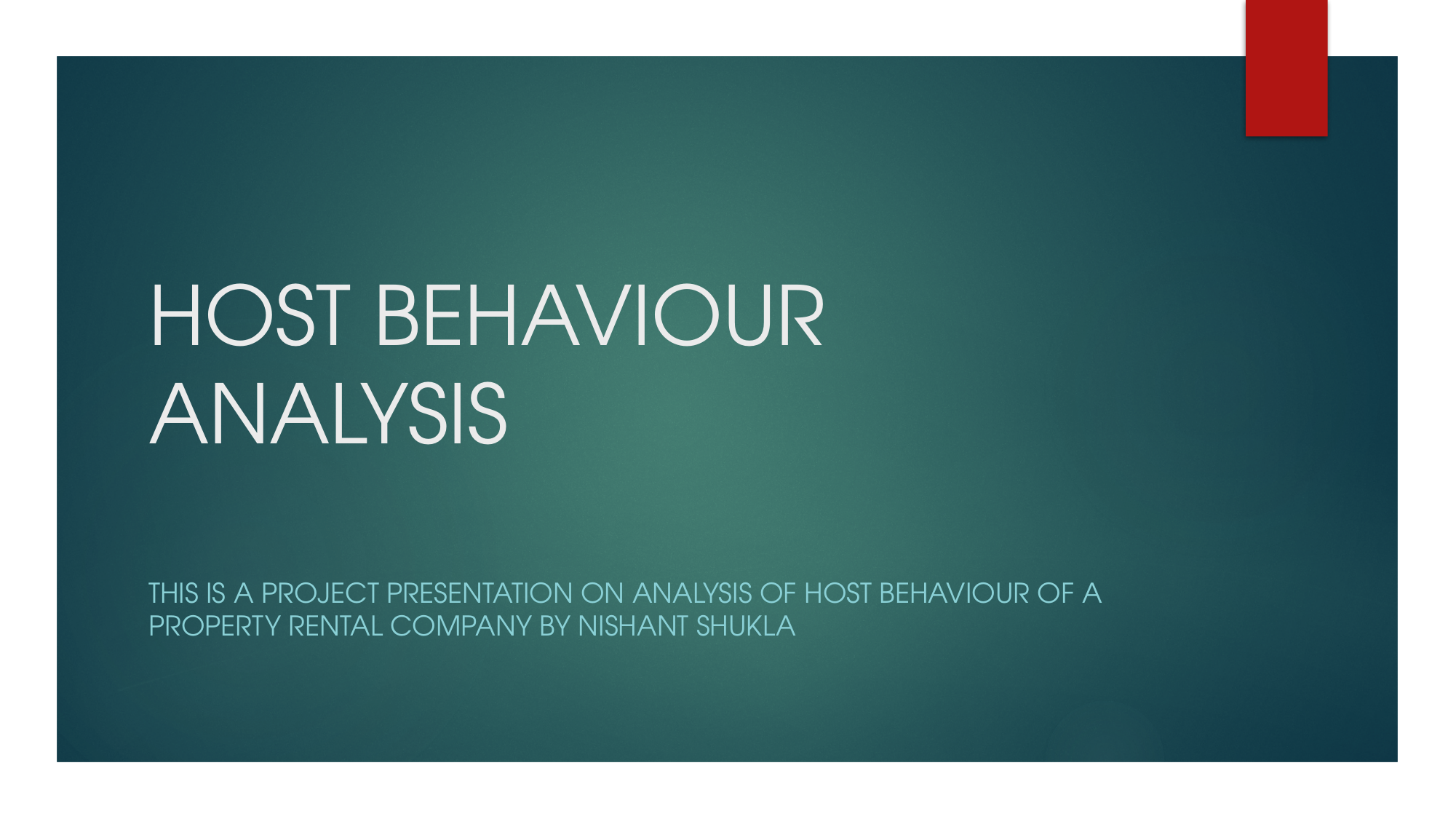

# HOST BEHAVIOUR ANALYSIS
This is a project presentation on analysis of host behaviour of a property rental company by Nishant Shukla